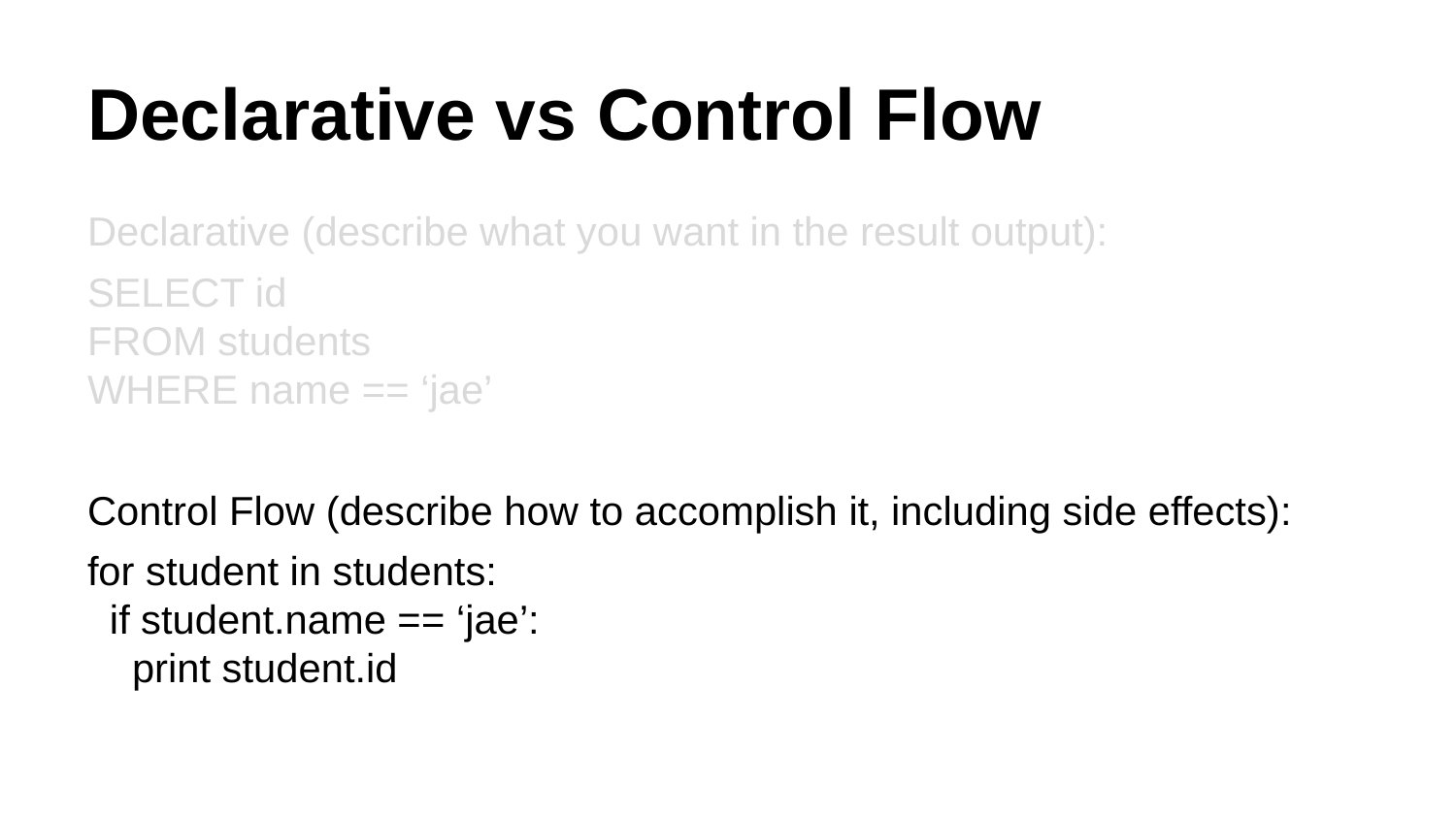

# Declarative vs Control Flow
Declarative (describe what you want in the result output):
SELECT id
FROM students
WHERE name == ‘jae’

Control Flow (describe how to accomplish it, including side effects):
for student in students:
  if student.name == ‘jae’:
    print student.id